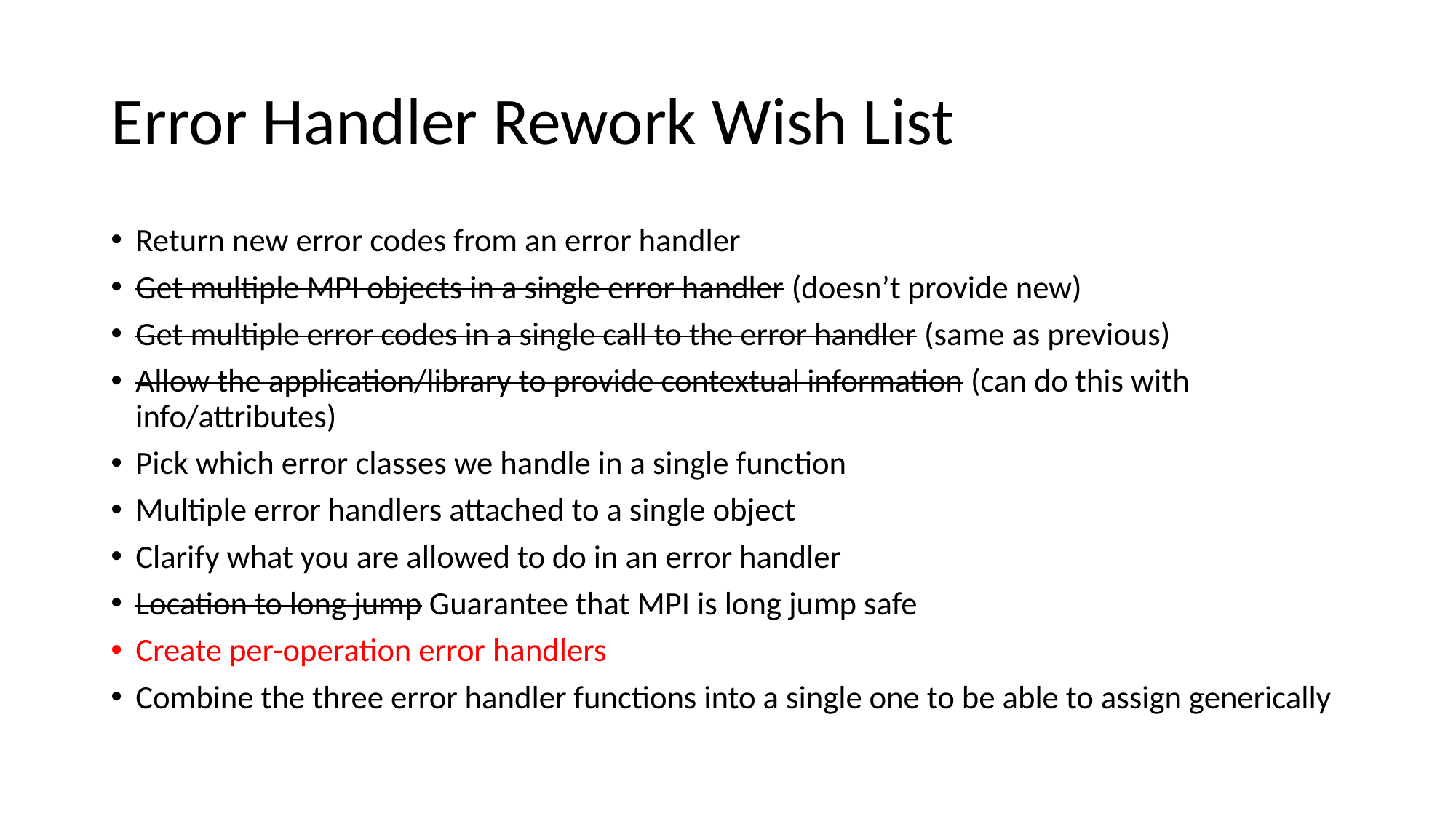

# Error Handler Rework Wish List
Return new error codes from an error handler
Get multiple MPI objects in a single error handler (doesn’t provide new)
Get multiple error codes in a single call to the error handler (same as previous)
Allow the application/library to provide contextual information (can do this with info/attributes)
Pick which error classes we handle in a single function
Multiple error handlers attached to a single object
Clarify what you are allowed to do in an error handler
Location to long jump Guarantee that MPI is long jump safe
Create per-operation error handlers
Combine the three error handler functions into a single one to be able to assign generically